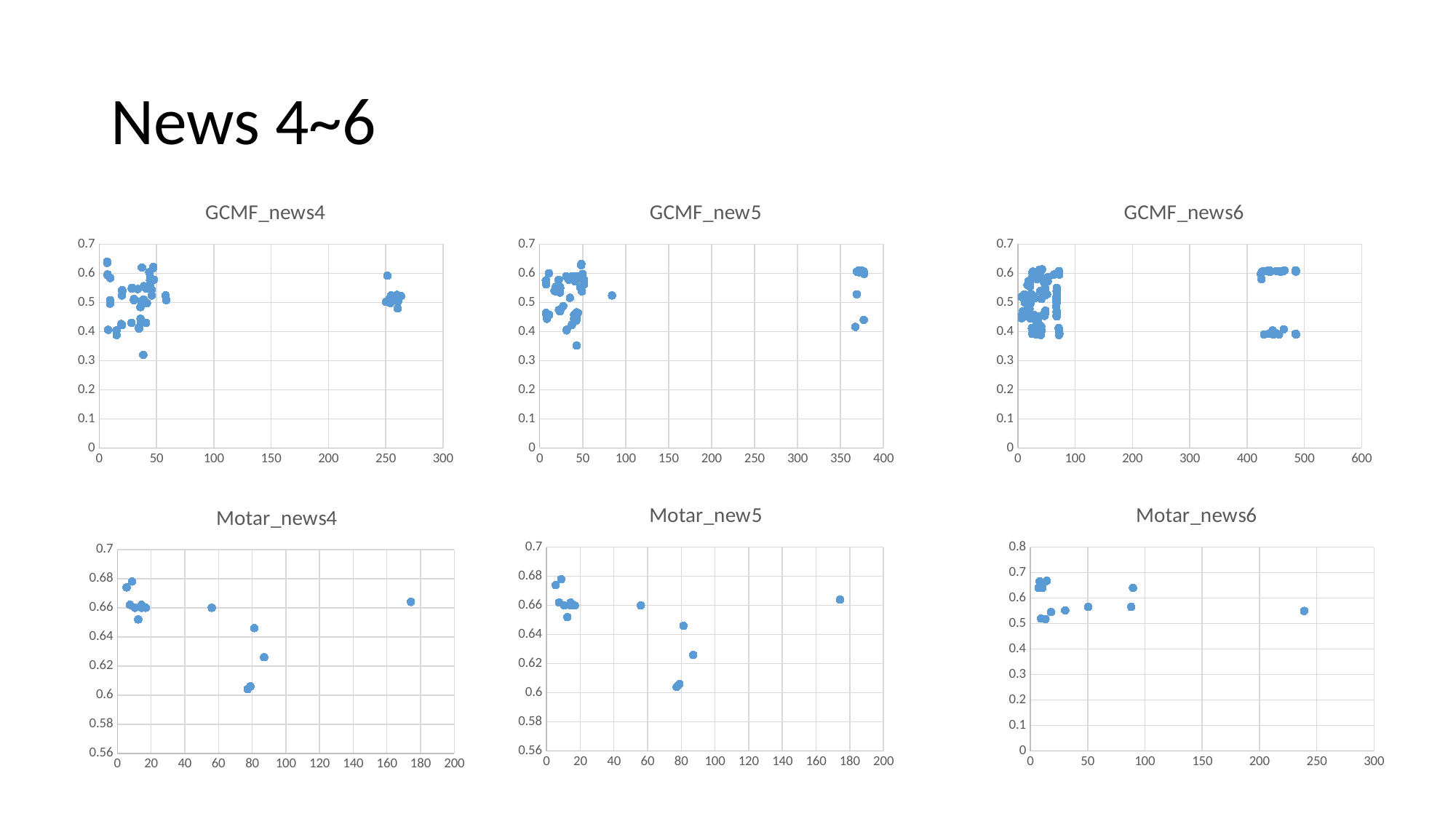

# News 4~6

### Chart: GCMF_news4

| Category |  |
|---|---|

### Chart: GCMF_new5

| Category |  |
|---|---|

### Chart: GCMF_news6

| Category |  |
|---|---|

### Chart: Motar_new5

| Category |  |
|---|---|

### Chart: Motar_news6

| Category |  |
|---|---|

### Chart: Motar_news4

| Category |  |
|---|---|